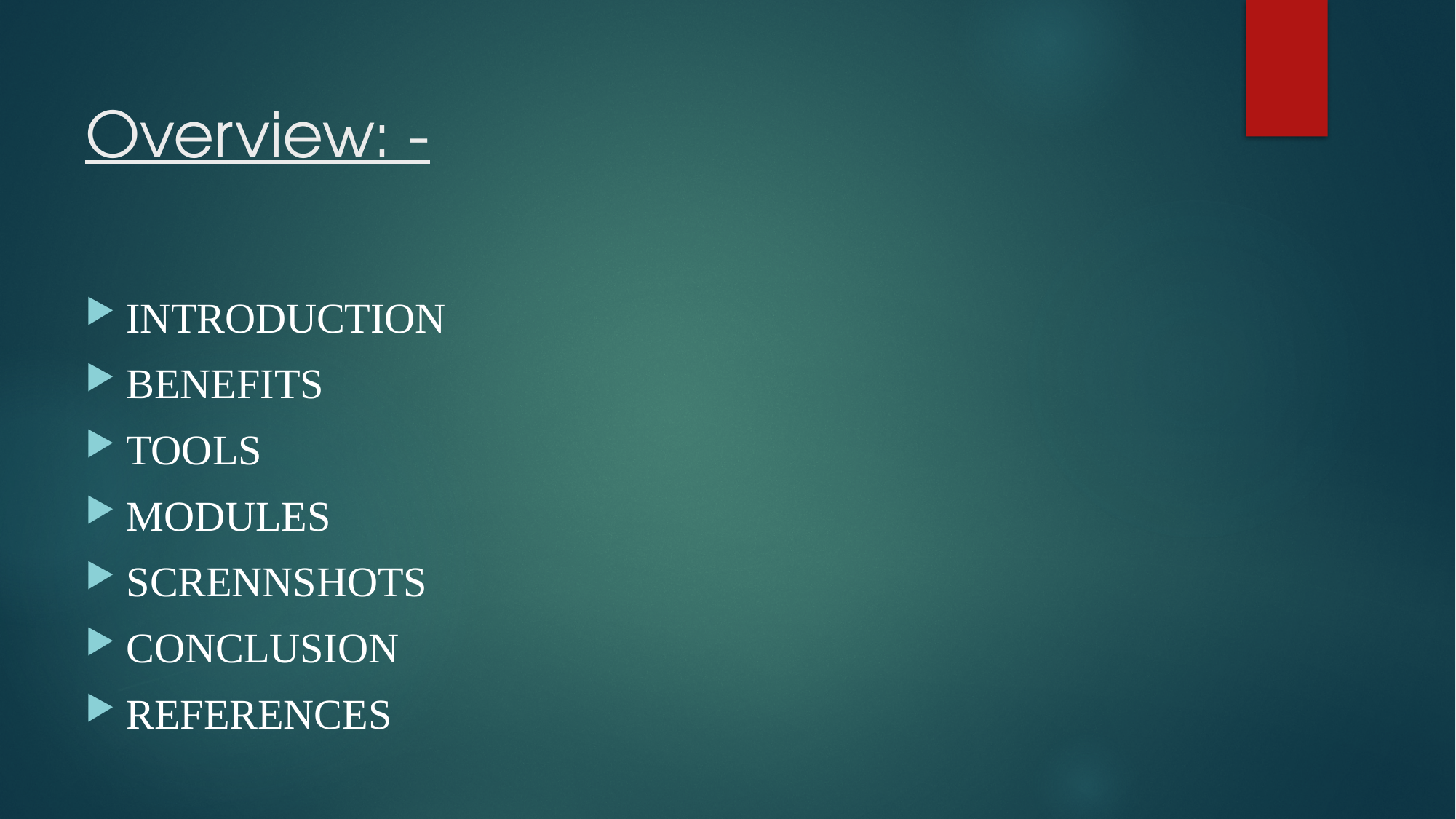

# Overview: -
INTRODUCTION
BENEFITS
TOOLS
MODULES
SCRENNSHOTS
CONCLUSION
REFERENCES